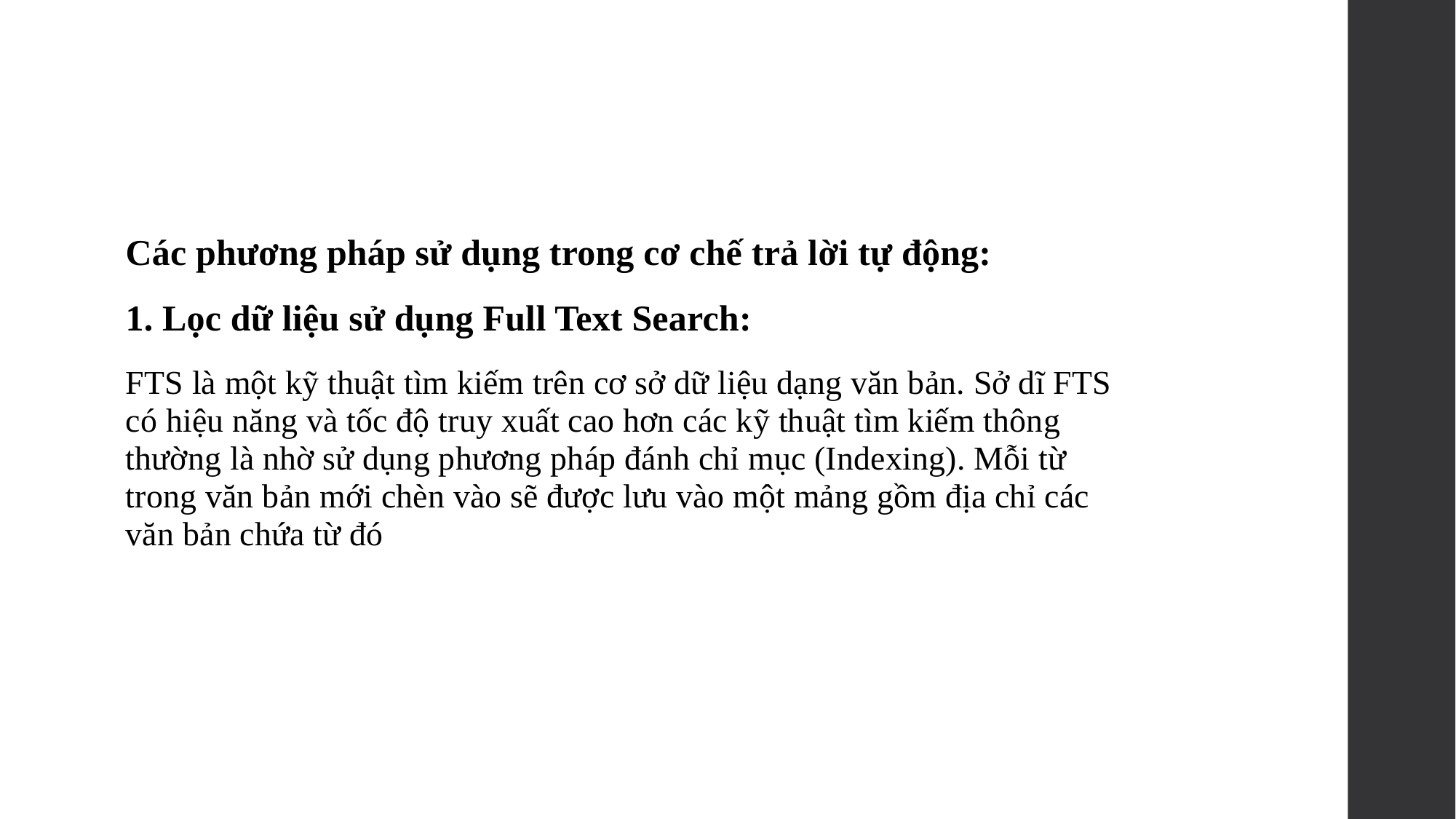

#
Các phương pháp sử dụng trong cơ chế trả lời tự động:
1. Lọc dữ liệu sử dụng Full Text Search:
FTS là một kỹ thuật tìm kiếm trên cơ sở dữ liệu dạng văn bản. Sở dĩ FTS có hiệu năng và tốc độ truy xuất cao hơn các kỹ thuật tìm kiếm thông thường là nhờ sử dụng phương pháp đánh chỉ mục (Indexing). Mỗi từ trong văn bản mới chèn vào sẽ được lưu vào một mảng gồm địa chỉ các văn bản chứa từ đó